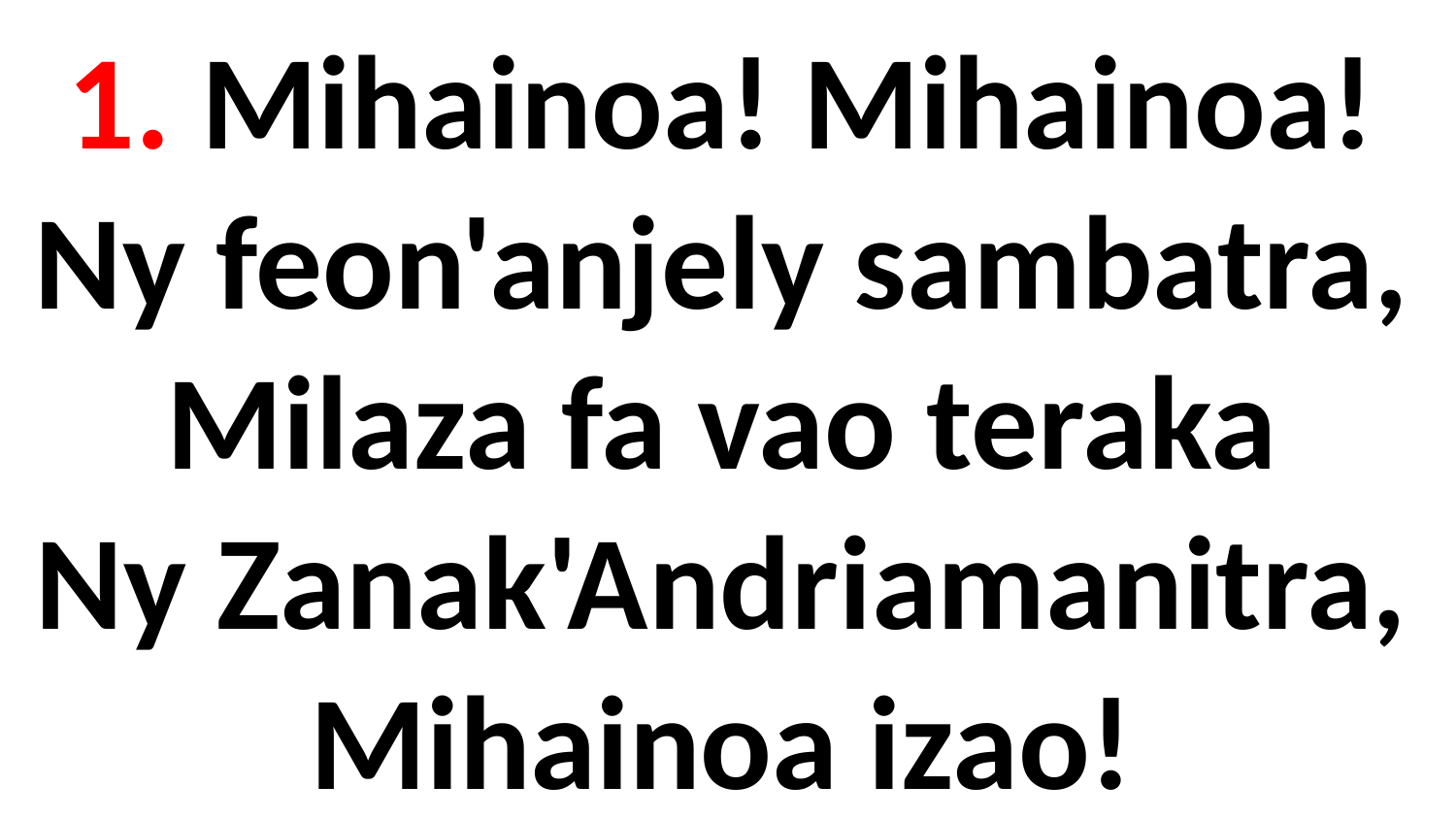

1. Mihainoa! Mihainoa!
Ny feon'anjely sambatra,
Milaza fa vao teraka
Ny Zanak'Andriamanitra,
Mihainoa izao!